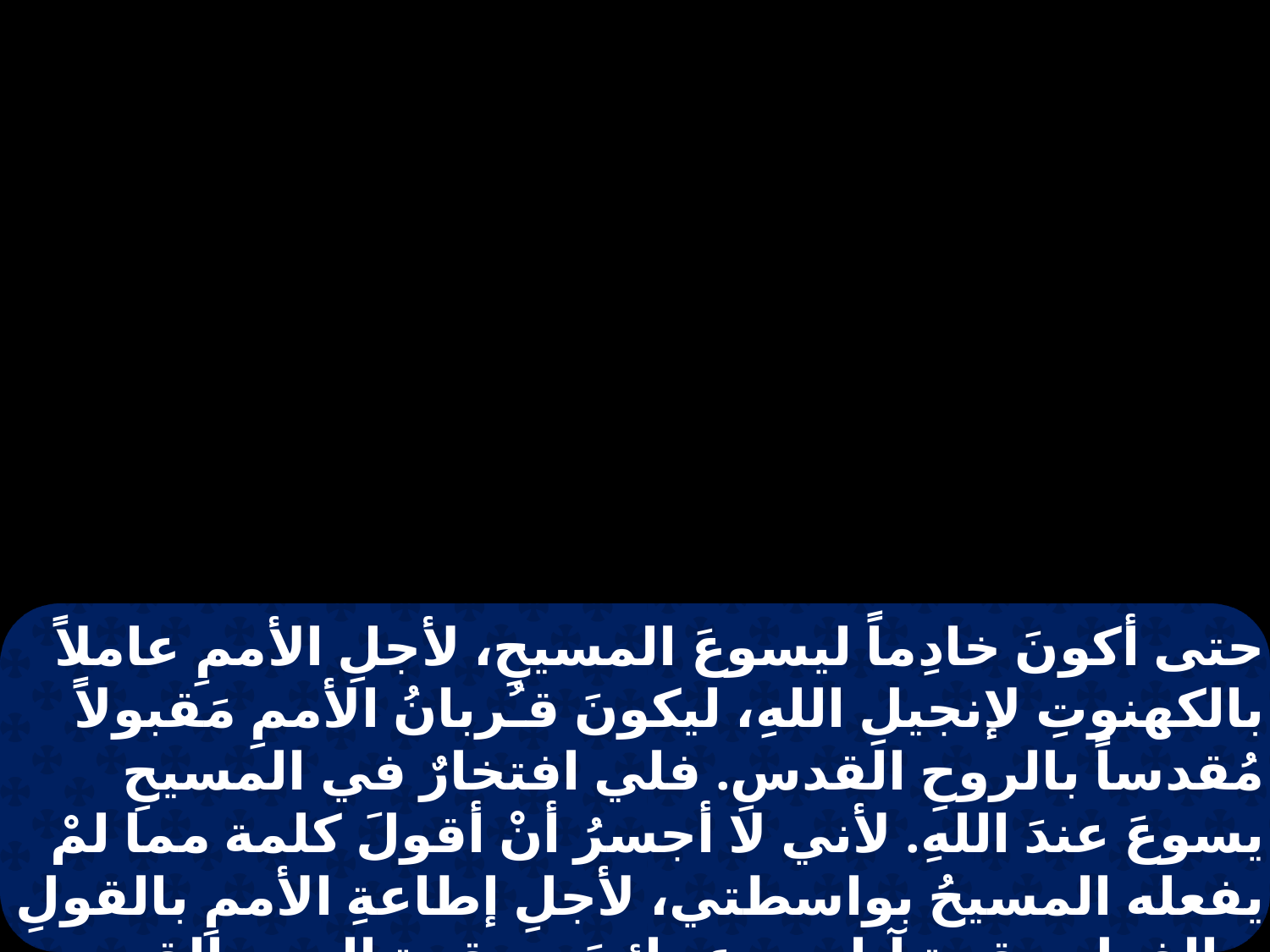

حتى أكونَ خادِماً ليسوعَ المسيحِ، لأجلِ الأممِ عاملاً بالكهنوتِ لإنجيلِ اللهِ، ليكونَ قـُربانُ الأممِ مَقبولاً مُقدساً بالروحِ القدسِ. فلي افتخارٌ في المسيحِ يسوعَ عندَ اللهِ. لأني لا أجسرُ أنْ أقولَ كلمة مما لمْ يفعله المسيحُ بواسطتي، لأجلِ إطاعةِ الأممِ بالقولِ و الفعلِ. بقوةِ آياتٍ و عجائبَ و بقوةِ الروحِ القدسِ، حتى إني من أورشليم و ما حولها إلى إلليريكونَ قدْ أتممتُ بشارة المسيحِ.